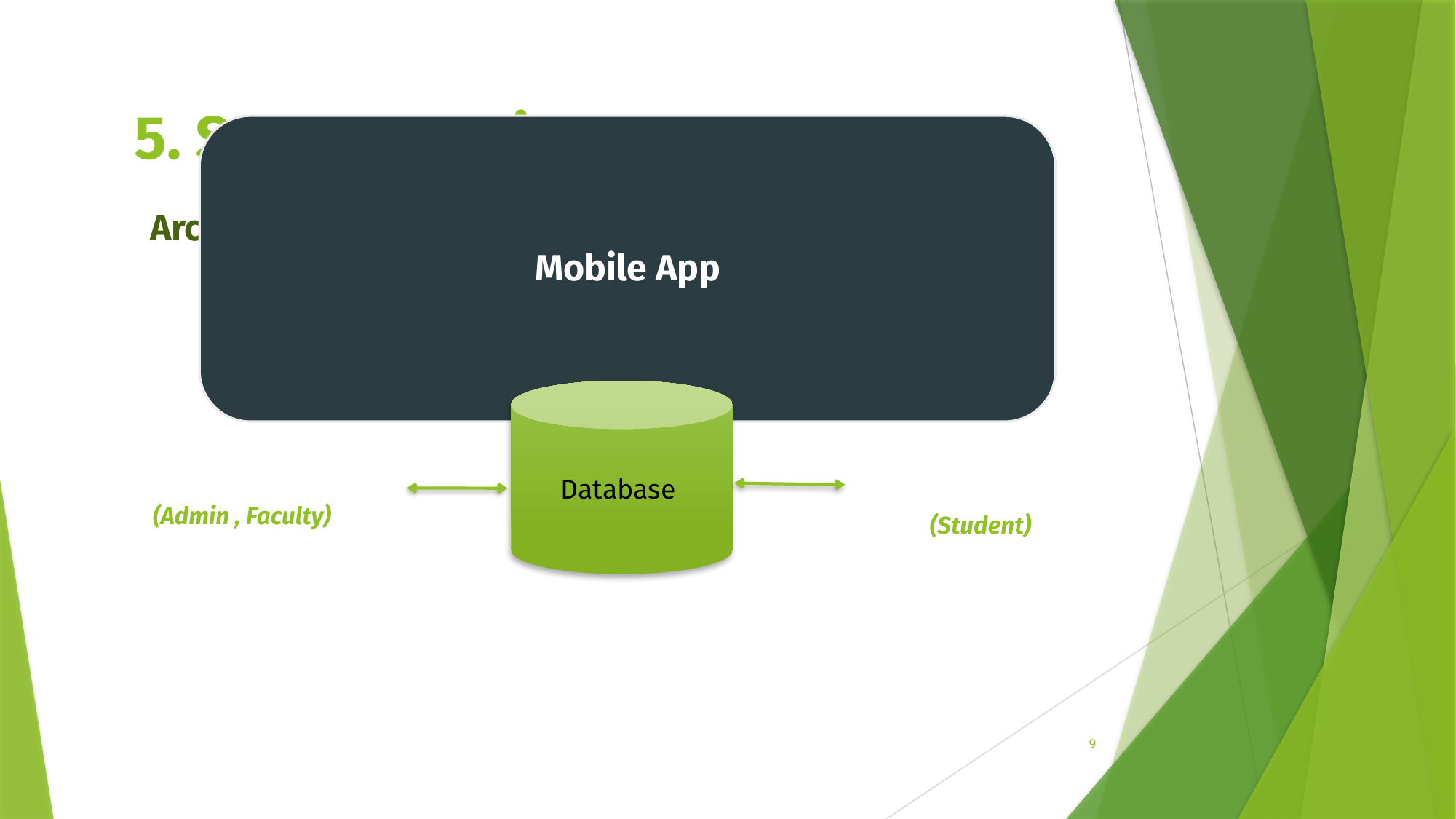

5. System Design :
Mobile App
Architecture Diagram :

Database
(Admin , Faculty)
(Student)
9